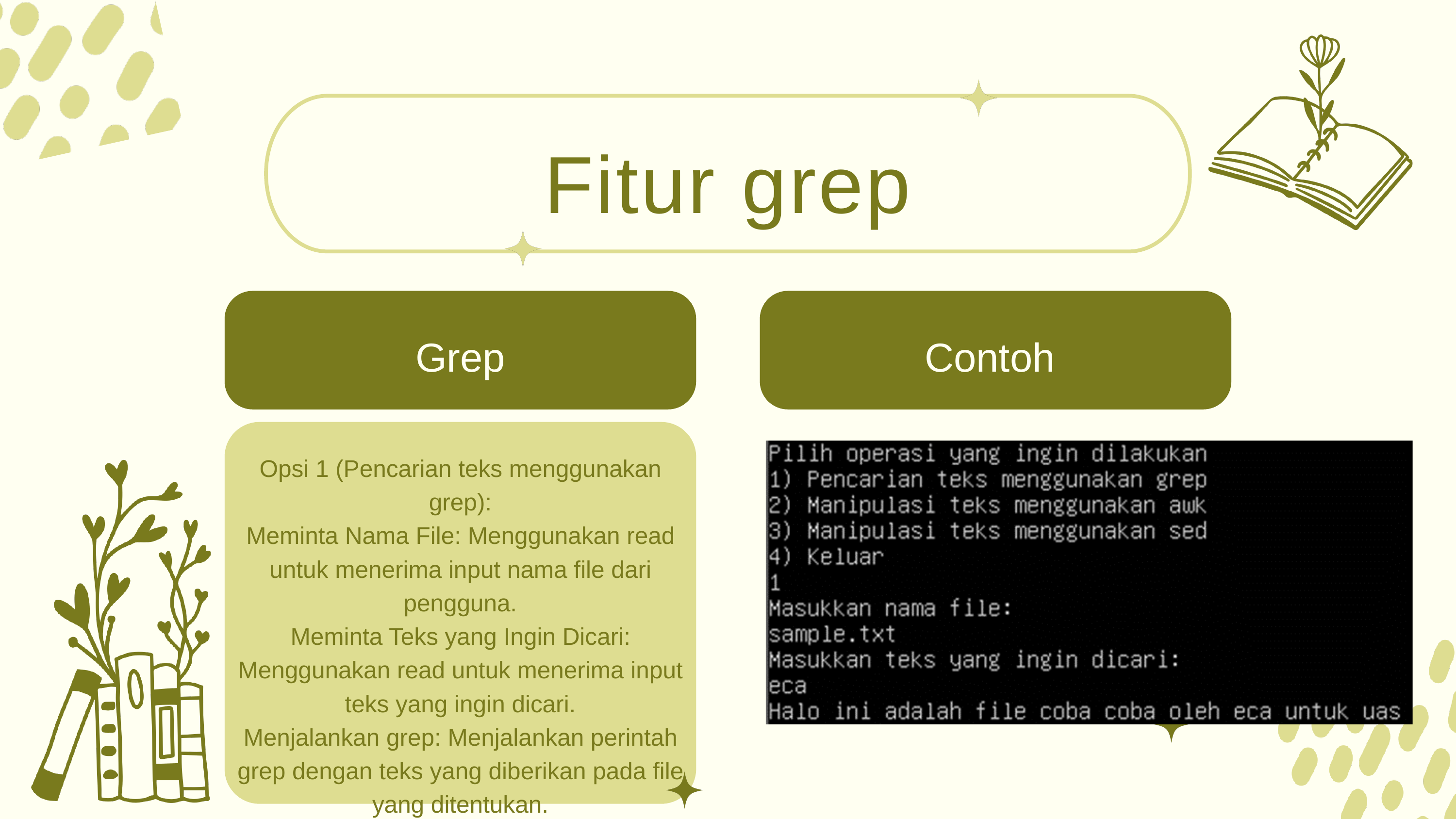

Fitur grep

Grep
Contoh

Opsi 1 (Pencarian teks menggunakan grep):
Meminta Nama File: Menggunakan read untuk menerima input nama file dari pengguna.
Meminta Teks yang Ingin Dicari: Menggunakan read untuk menerima input teks yang ingin dicari.
Menjalankan grep: Menjalankan perintah grep dengan teks yang diberikan pada file yang ditentukan.